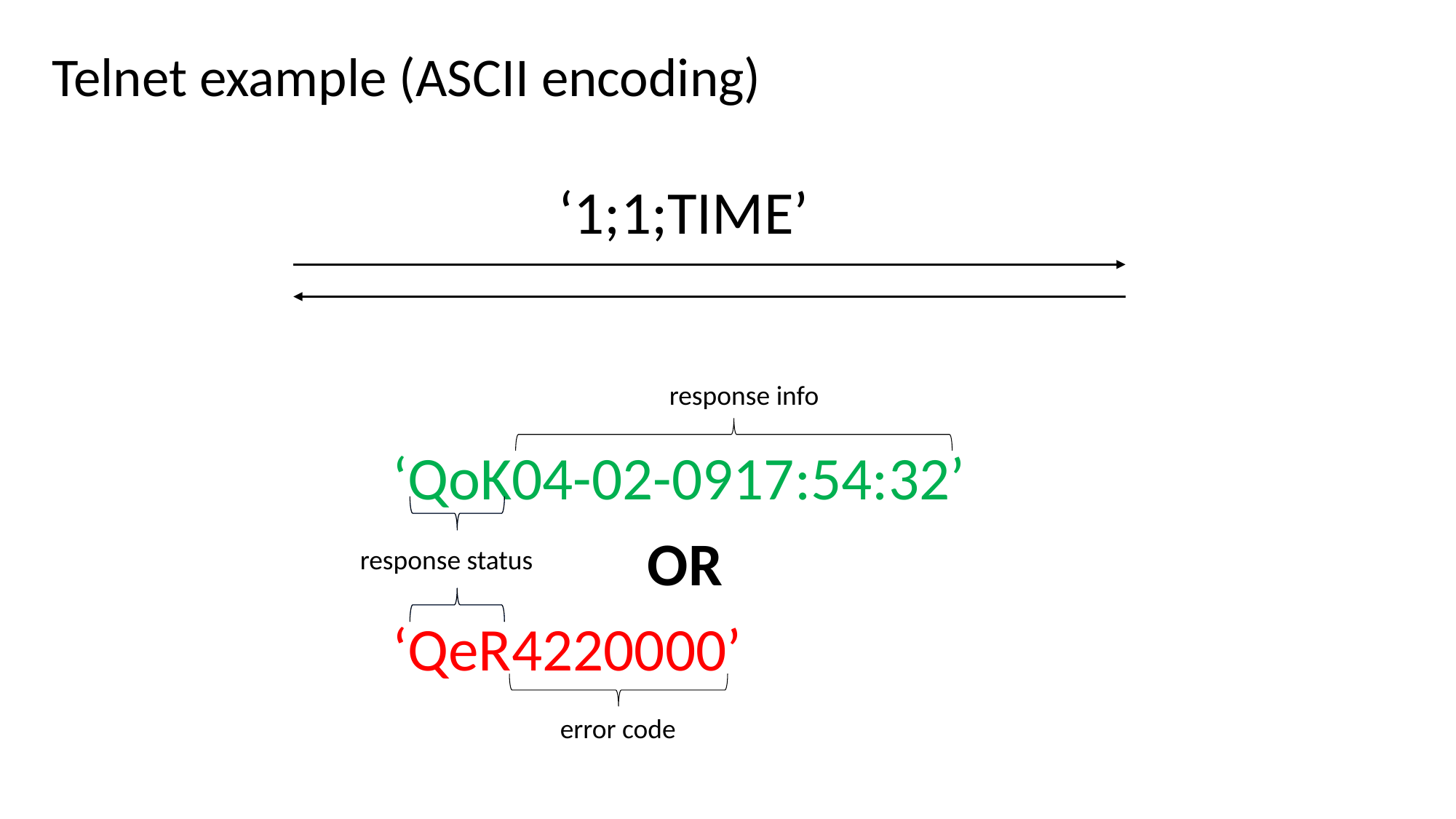

Telnet example (ASCII encoding)
‘1;1;TIME’

response info
‘QoK04-02-0917:54:32’

OR
response status

‘QeR4220000’
error code